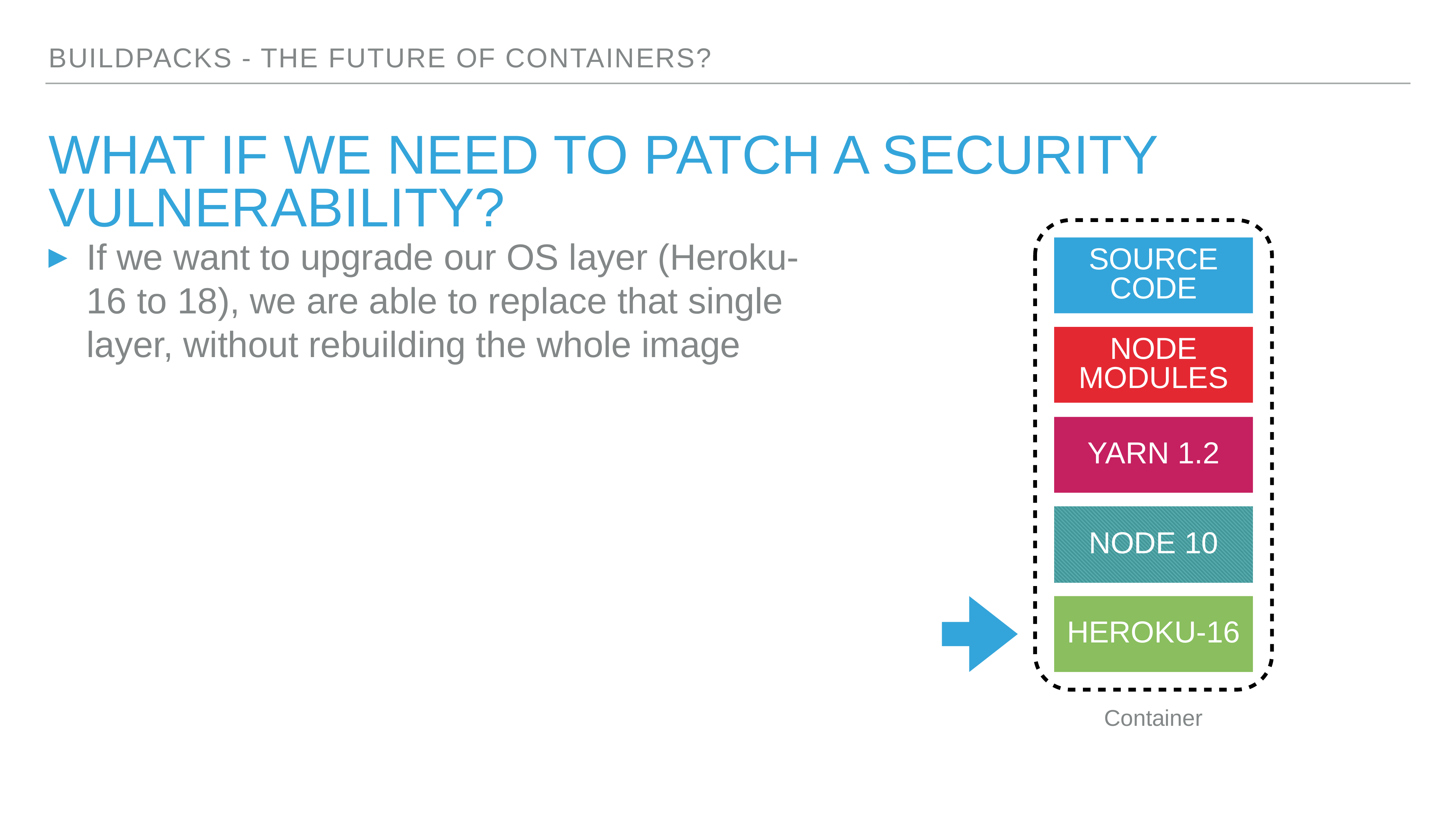

Buildpacks - the future of containers?
# What if we need to patch a security vulnerability?

If we want to upgrade our OS layer (Heroku-16 to 18), we are able to replace that single layer, without rebuilding the whole image
Source code
Node modules
Yarn 1.2
Node 10

Heroku-16
Container